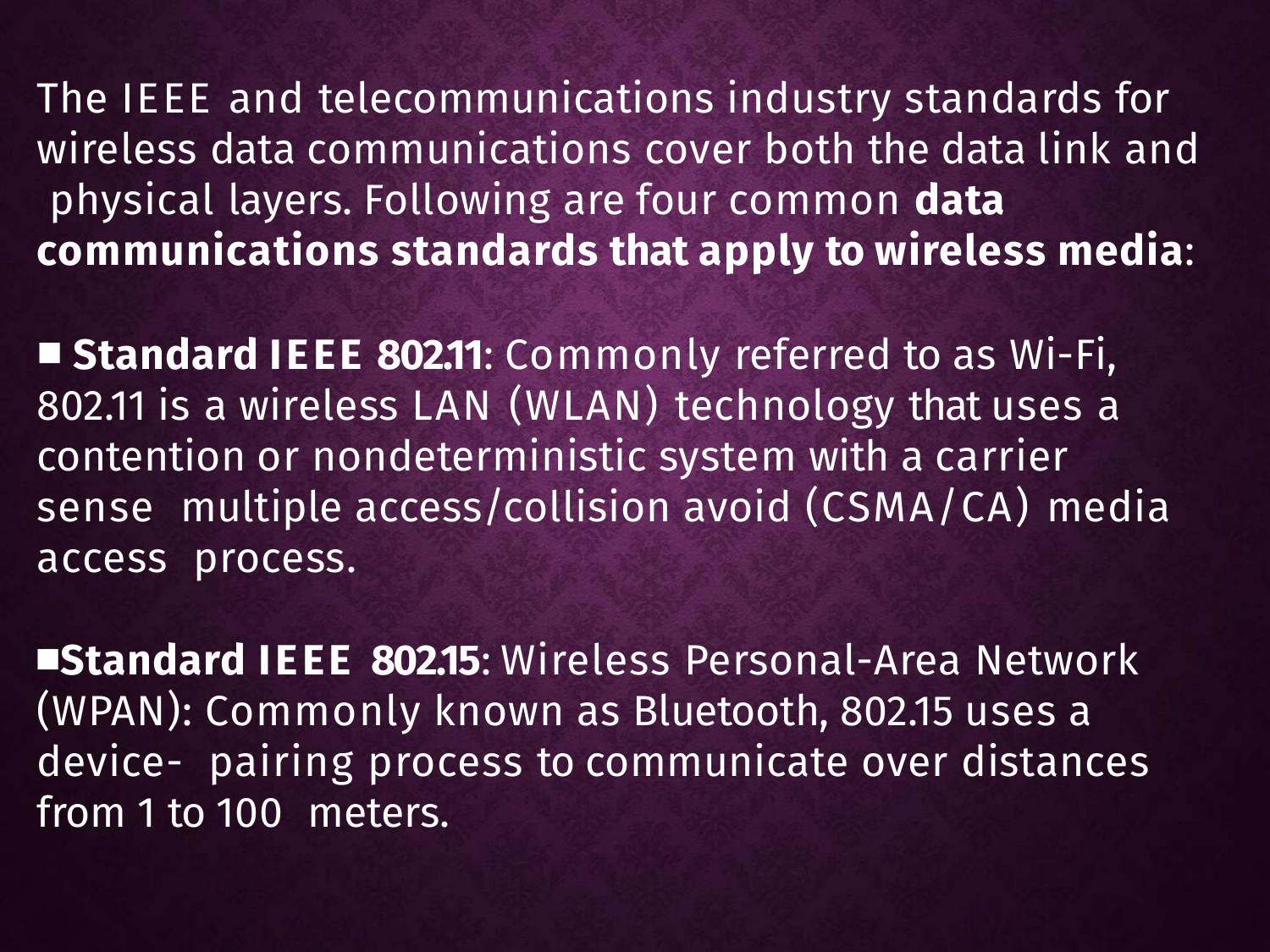

The IEEE and telecommunications industry standards for  wireless data communications cover both the data link and  physical layers. Following are four common data  communications standards that apply to wireless media:

Standard IEEE 802.11: Commonly referred to as Wi-Fi,
802.11 is a wireless LAN (WLAN) technology that uses a  contention or nondeterministic system with a carrier sense  multiple access/collision avoid (CSMA/CA) media access  process.

Standard IEEE 802.15: Wireless Personal-Area Network  (WPAN): Commonly known as Bluetooth, 802.15 uses a device-  pairing process to communicate over distances from 1 to 100  meters.